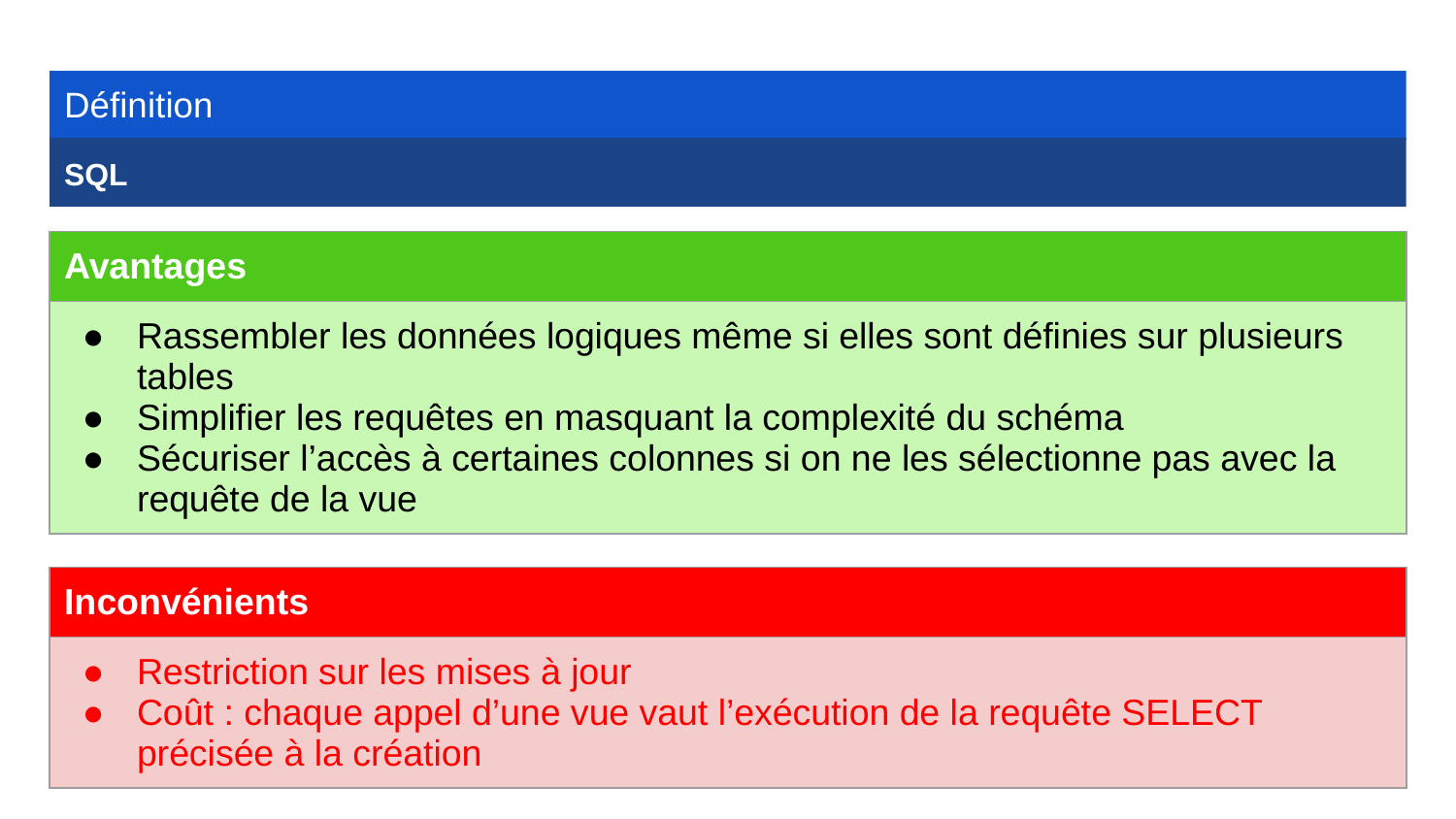

Définition
SQL
| Avantages |
| --- |
| Rassembler les données logiques même si elles sont définies sur plusieurs tables Simplifier les requêtes en masquant la complexité du schéma Sécuriser l’accès à certaines colonnes si on ne les sélectionne pas avec la requête de la vue |
| Inconvénients |
| --- |
| Restriction sur les mises à jour Coût : chaque appel d’une vue vaut l’exécution de la requête SELECT précisée à la création |